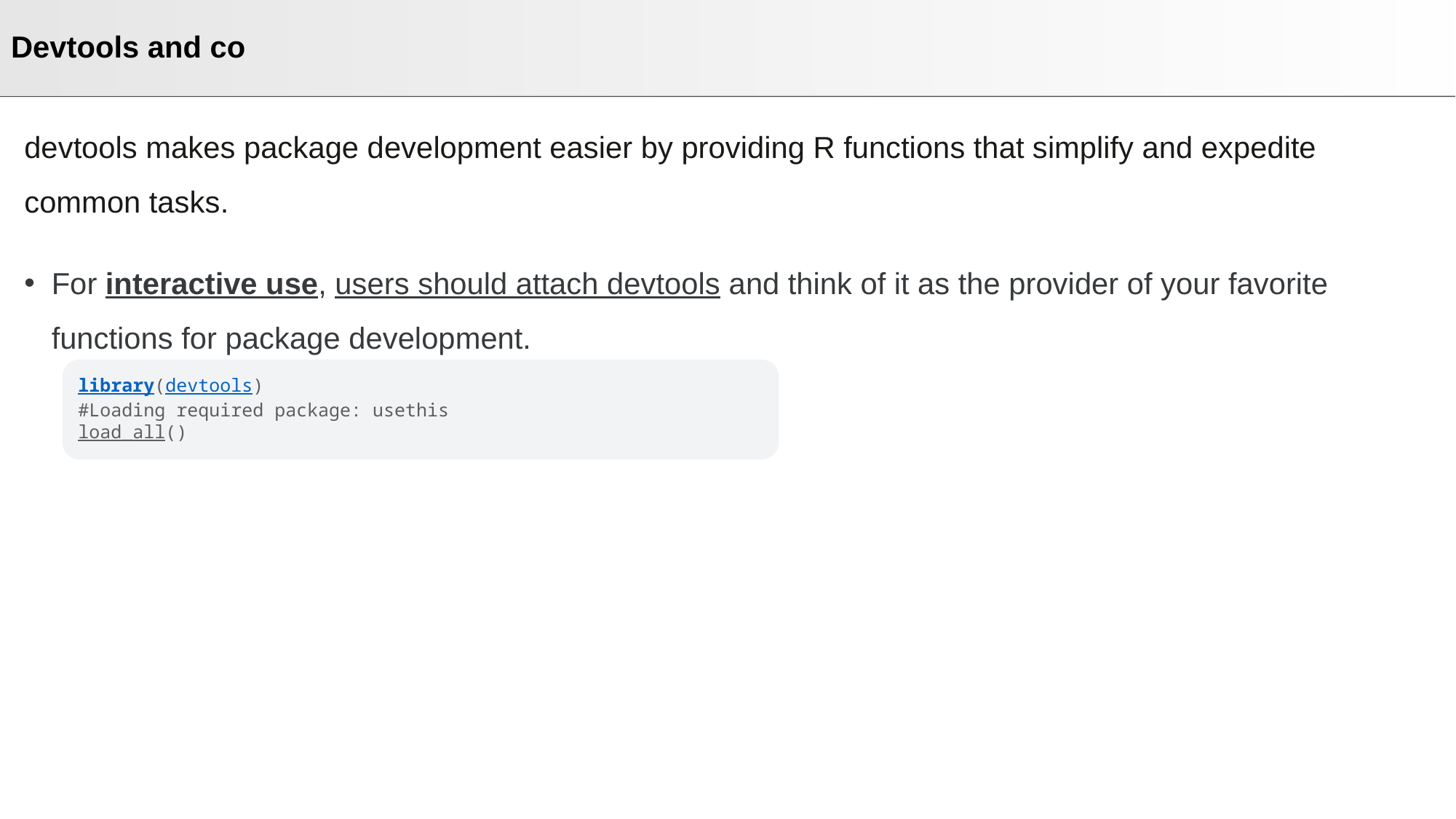

# Devtools and co
devtools makes package development easier by providing R functions that simplify and expedite common tasks.
For interactive use, users should attach devtools and think of it as the provider of your favorite functions for package development.

library(devtools)
#Loading required package: usethis
load_all()